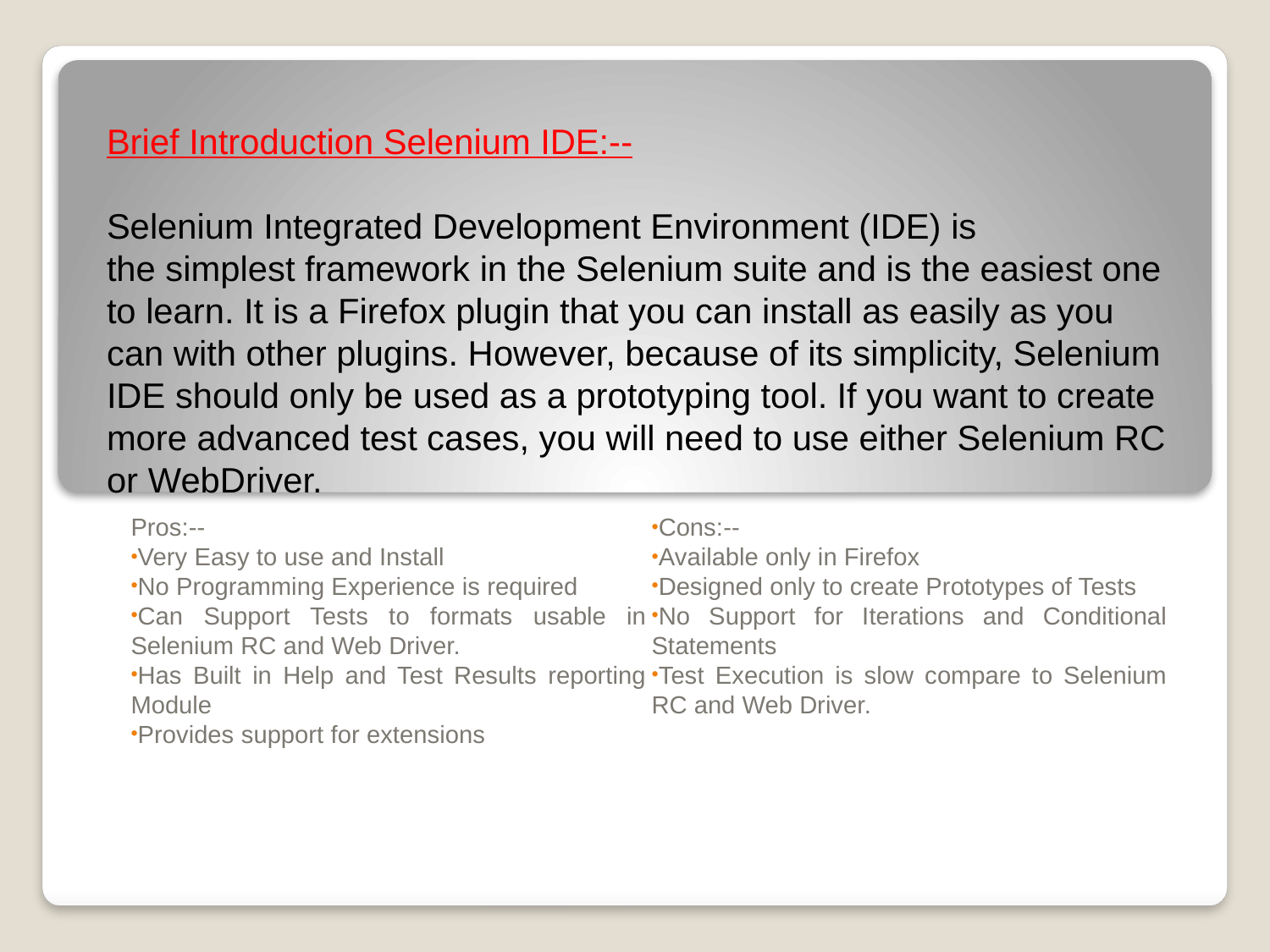

# Brief Introduction Selenium IDE:-- Selenium Integrated Development Environment (IDE) is the simplest framework in the Selenium suite and is the easiest one to learn. It is a Firefox plugin that you can install as easily as you can with other plugins. However, because of its simplicity, Selenium IDE should only be used as a prototyping tool. If you want to create more advanced test cases, you will need to use either Selenium RC or WebDriver.
Pros:--
Very Easy to use and Install
No Programming Experience is required
Can Support Tests to formats usable in Selenium RC and Web Driver.
Has Built in Help and Test Results reporting Module
Provides support for extensions

Cons:--
Available only in Firefox
Designed only to create Prototypes of Tests
No Support for Iterations and Conditional Statements
Test Execution is slow compare to Selenium RC and Web Driver.